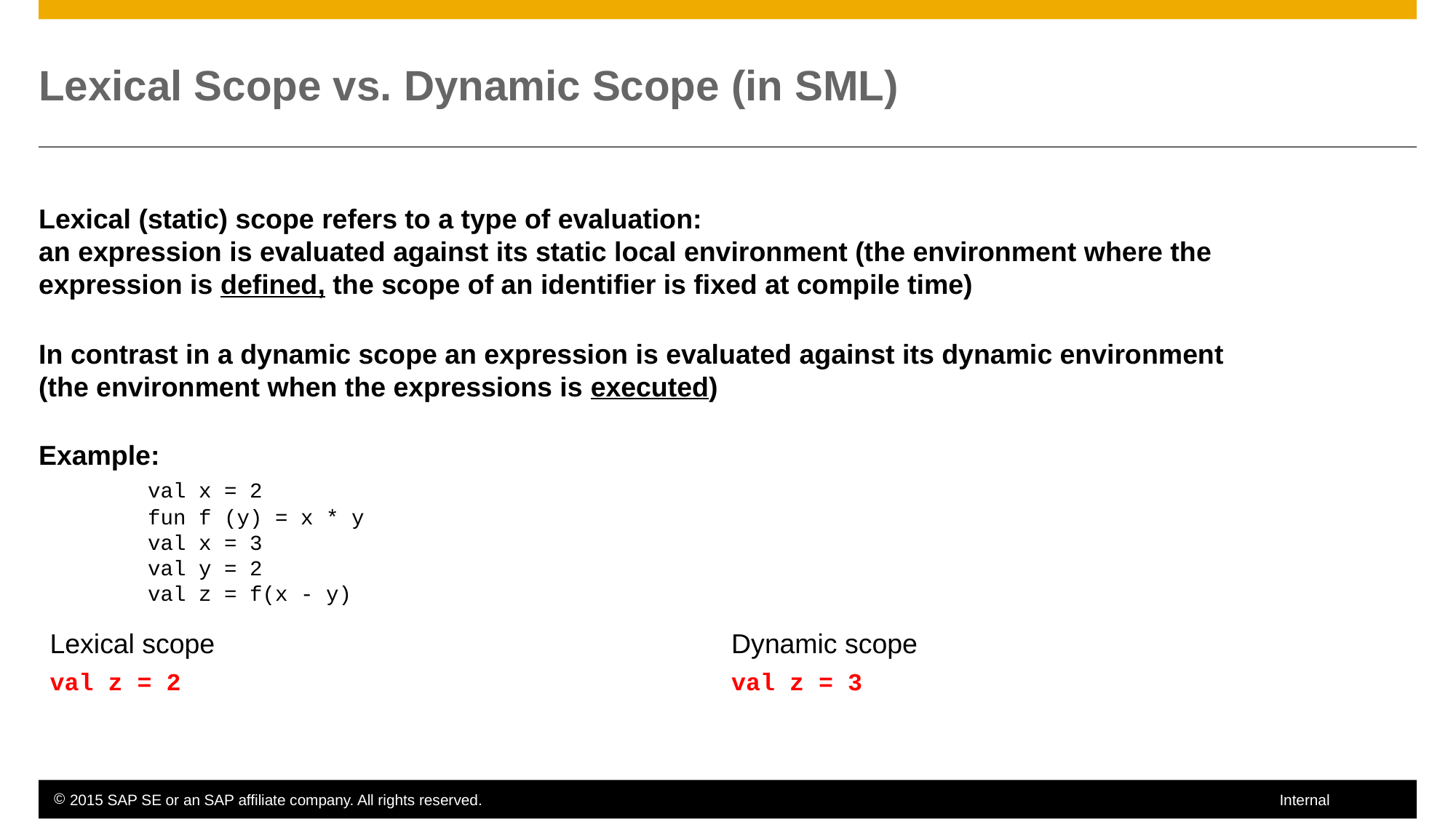

# Lexical Scope vs. Dynamic Scope (in SML)
Lexical (static) scope refers to a type of evaluation:
an expression is evaluated against its static local environment (the environment where the expression is defined, the scope of an identifier is fixed at compile time)
In contrast in a dynamic scope an expression is evaluated against its dynamic environment (the environment when the expressions is executed)
Example:
	val x = 2
	fun f (y) = x * y
	val x = 3
	val y = 2
	val z = f(x - y)
| Lexical scope | Dynamic scope |
| --- | --- |
| val z = 2 | val z = 3 |